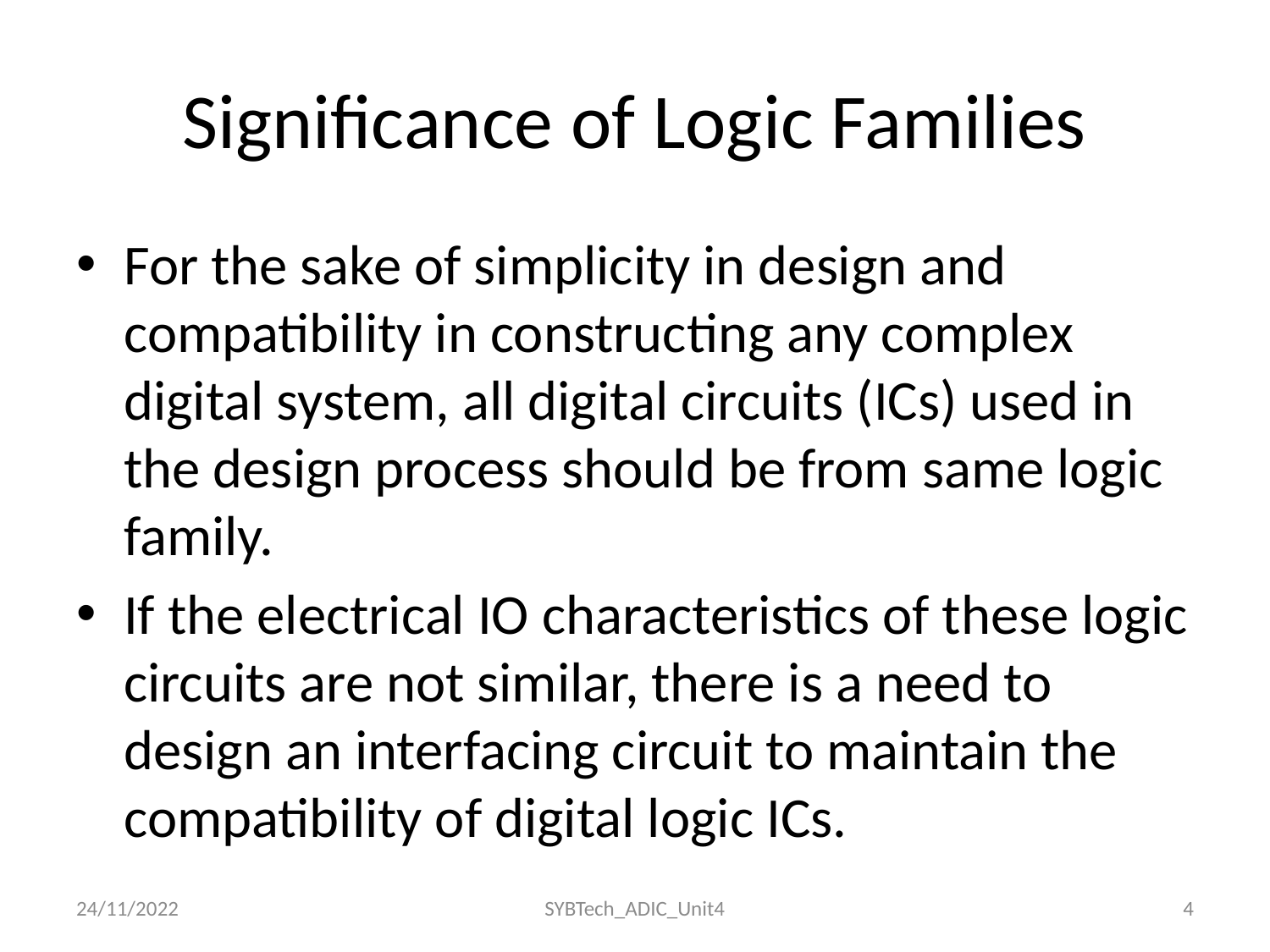

# Significance of Logic Families
For the sake of simplicity in design and compatibility in constructing any complex digital system, all digital circuits (ICs) used in the design process should be from same logic family.
If the electrical IO characteristics of these logic circuits are not similar, there is a need to design an interfacing circuit to maintain the compatibility of digital logic ICs.
24/11/2022
SYBTech_ADIC_Unit4
4